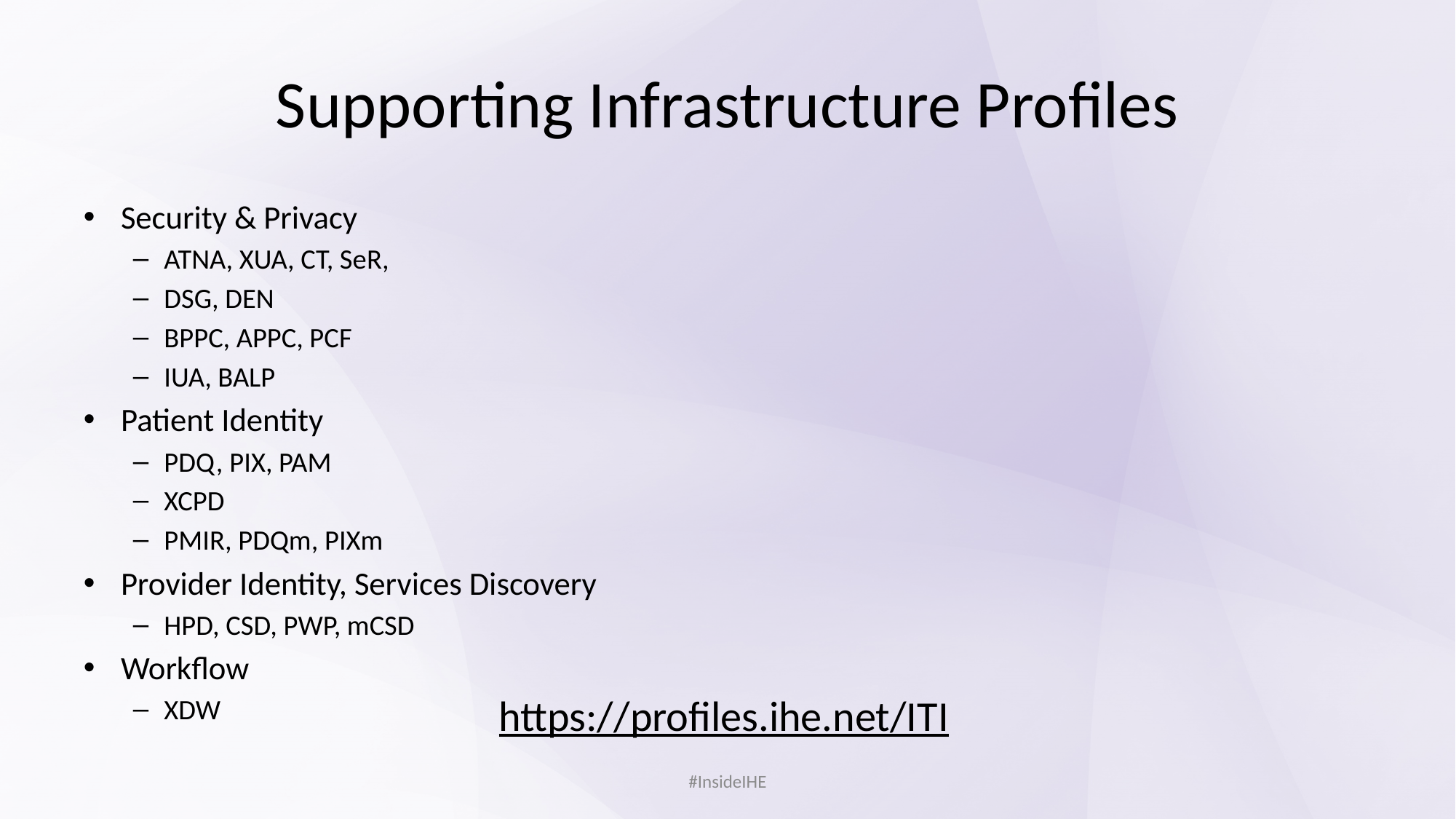

# Supporting Infrastructure Profiles
Security & Privacy
ATNA, XUA, CT, SeR,
DSG, DEN
BPPC, APPC, PCF
IUA, BALP
Patient Identity
PDQ, PIX, PAM
XCPD
PMIR, PDQm, PIXm
Provider Identity, Services Discovery
HPD, CSD, PWP, mCSD
Workflow
XDW
https://profiles.ihe.net/ITI
#InsideIHE